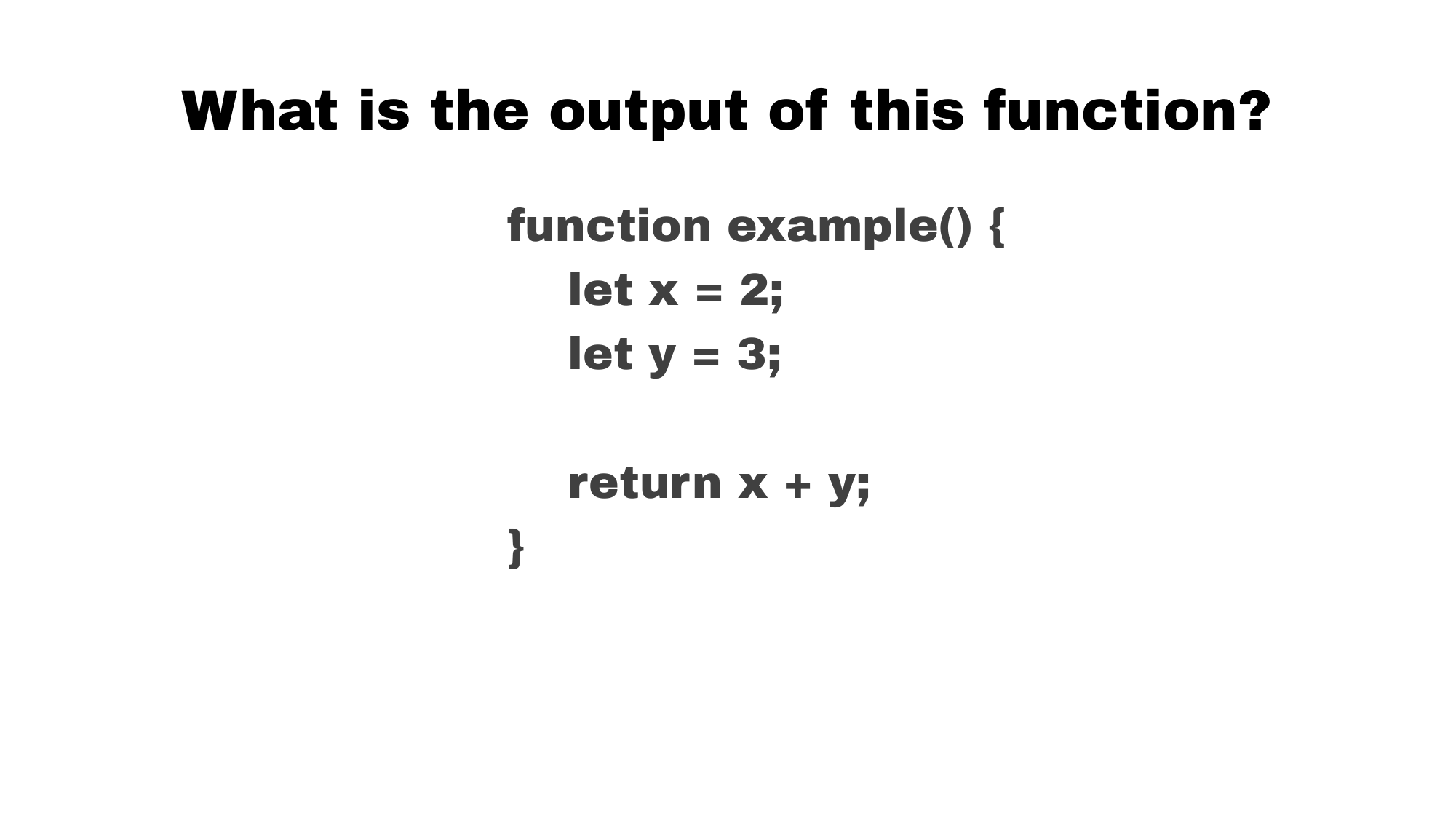

# What is the output of this function?
function example() {
    let x = 2;
    let y = 3;

    return x + y;
}